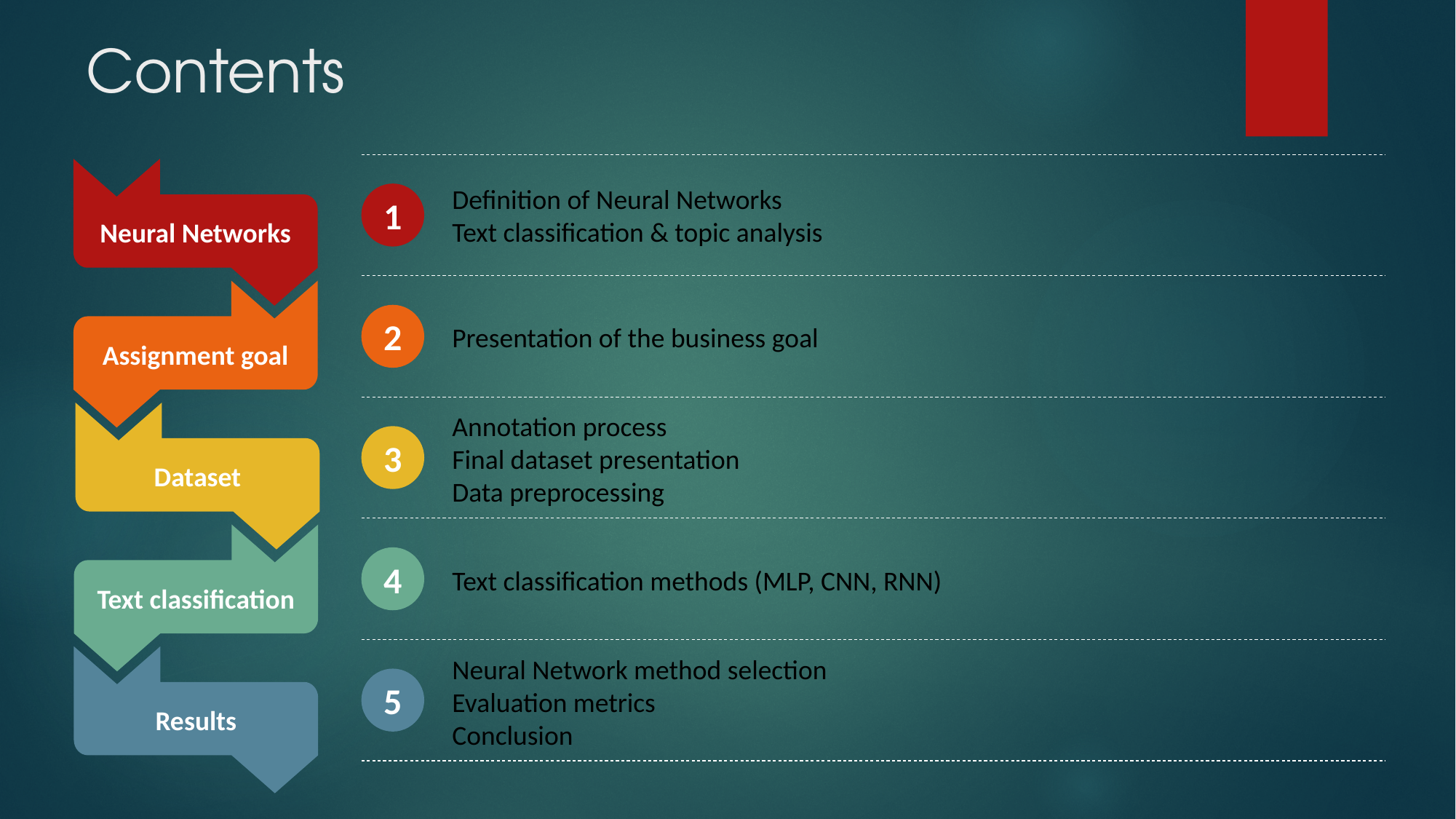

# Contents
Definition of Neural Networks
Text classification & topic analysis
Neural Networks
Assignment goal
Dataset
Text classification
Results
1
Presentation of the business goal
2
Annotation process
Final dataset presentation
Data preprocessing
3
Text classification methods (MLP, CNN, RNN)
4
Neural Network method selection
Evaluation metrics
Conclusion
5